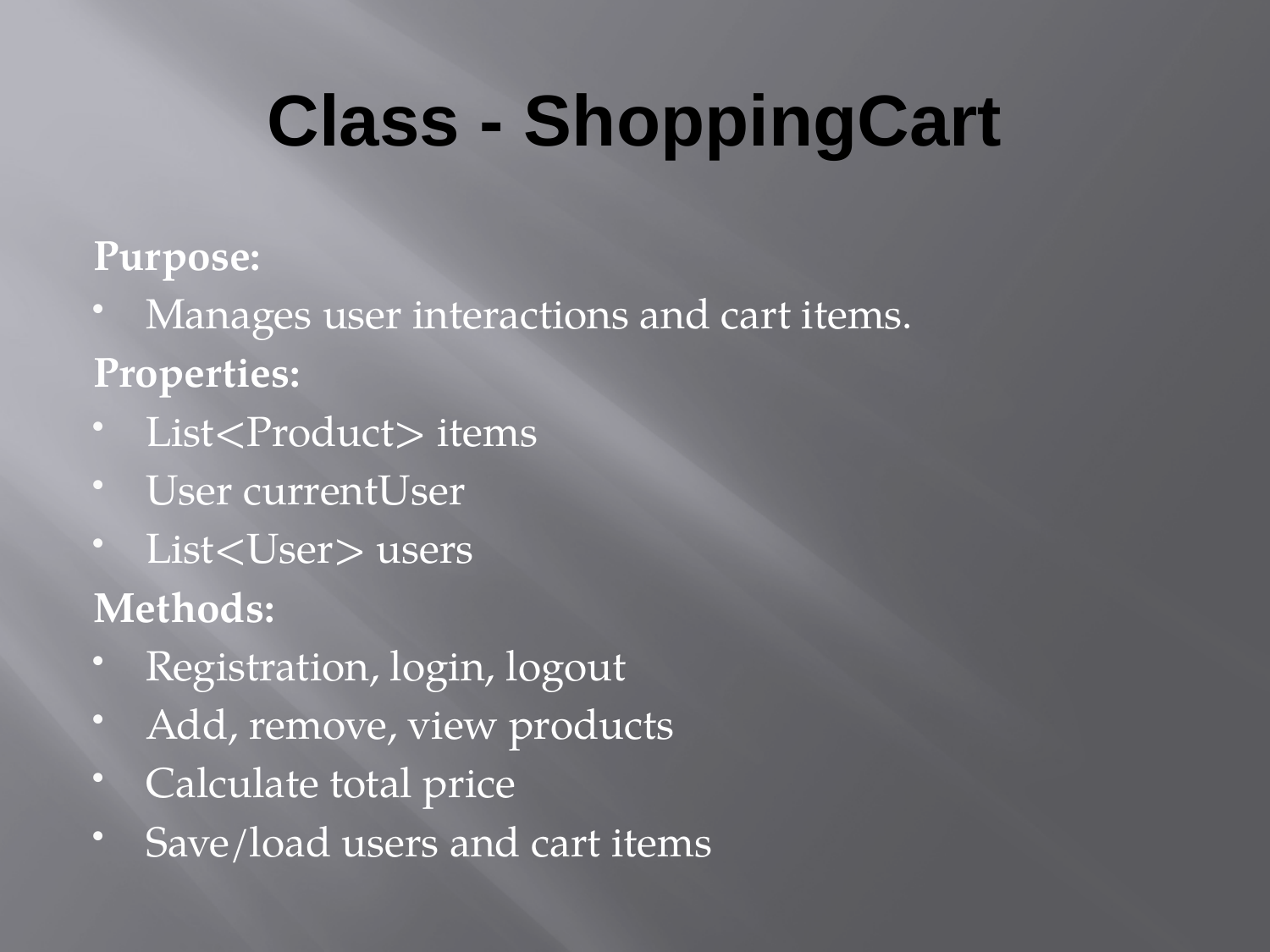

# Class - ShoppingCart
Purpose:
Manages user interactions and cart items.
Properties:
List<Product> items
User currentUser
List<User> users
Methods:
Registration, login, logout
Add, remove, view products
Calculate total price
Save/load users and cart items